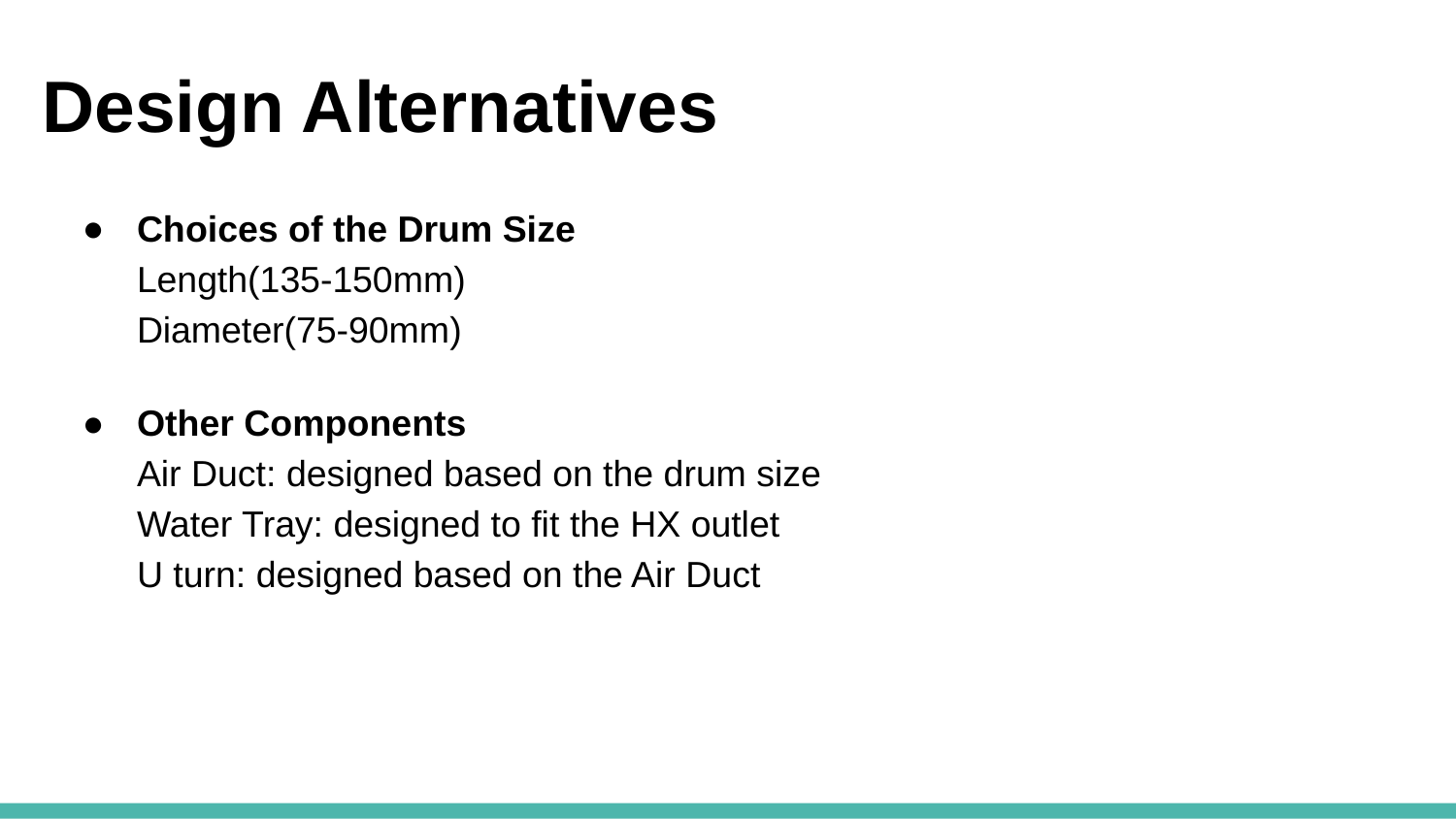

# Design Alternatives
Choices of the Drum Size
Length(135-150mm)
Diameter(75-90mm)
Other Components
Air Duct: designed based on the drum size
Water Tray: designed to fit the HX outlet                                                           U turn: designed based on the Air Duct